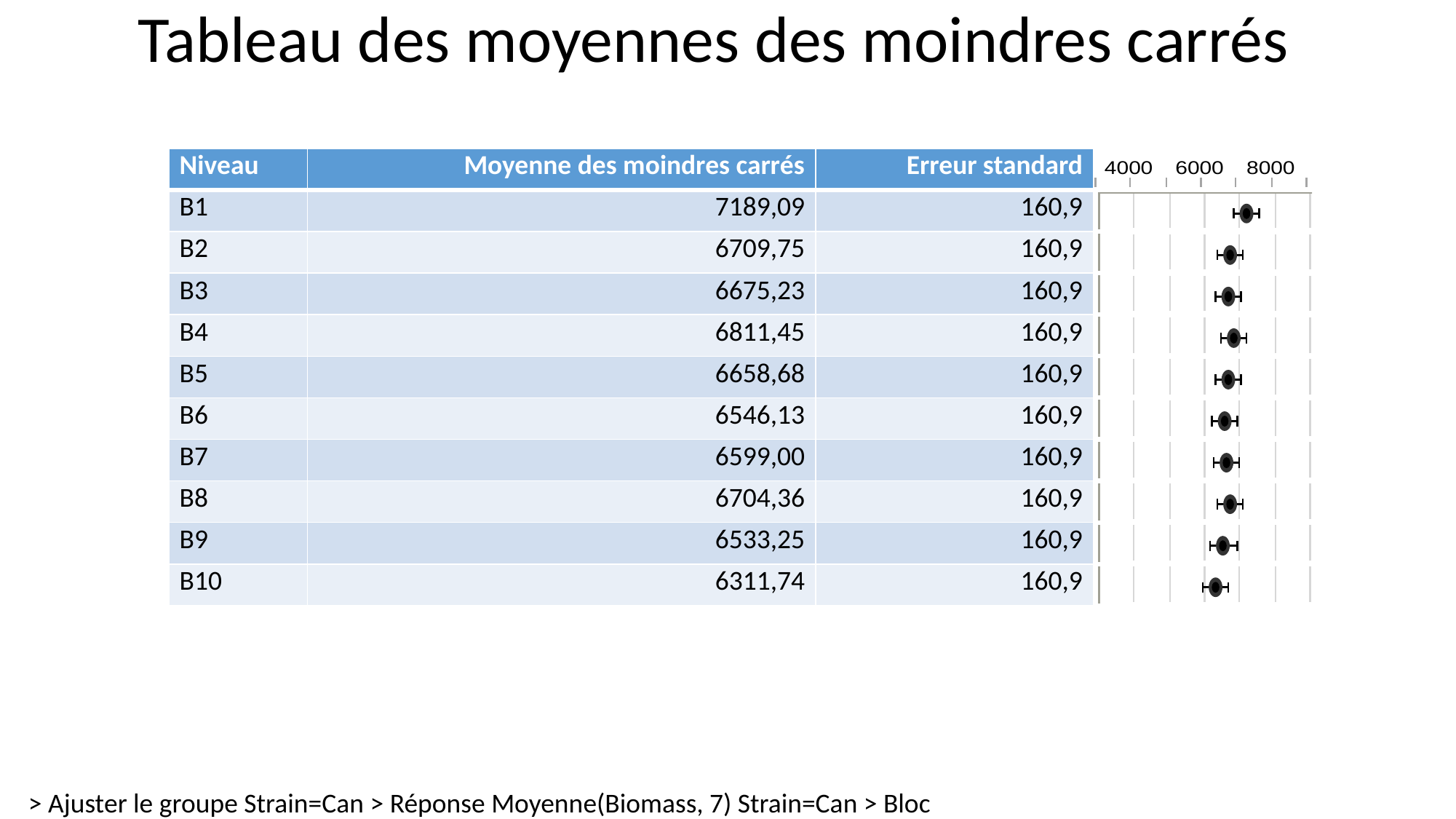

# Tableau des moyennes des moindres carrés
| Niveau | Moyenne des moindres carrés | Erreur standard |  |
| --- | --- | --- | --- |
| B1 | 7189,09 | 160,9 |  |
| B2 | 6709,75 | 160,9 |  |
| B3 | 6675,23 | 160,9 |  |
| B4 | 6811,45 | 160,9 |  |
| B5 | 6658,68 | 160,9 |  |
| B6 | 6546,13 | 160,9 |  |
| B7 | 6599,00 | 160,9 |  |
| B8 | 6704,36 | 160,9 |  |
| B9 | 6533,25 | 160,9 |  |
| B10 | 6311,74 | 160,9 |  |
> Ajuster le groupe Strain=Can > Réponse Moyenne(Biomass, 7) Strain=Can > Bloc